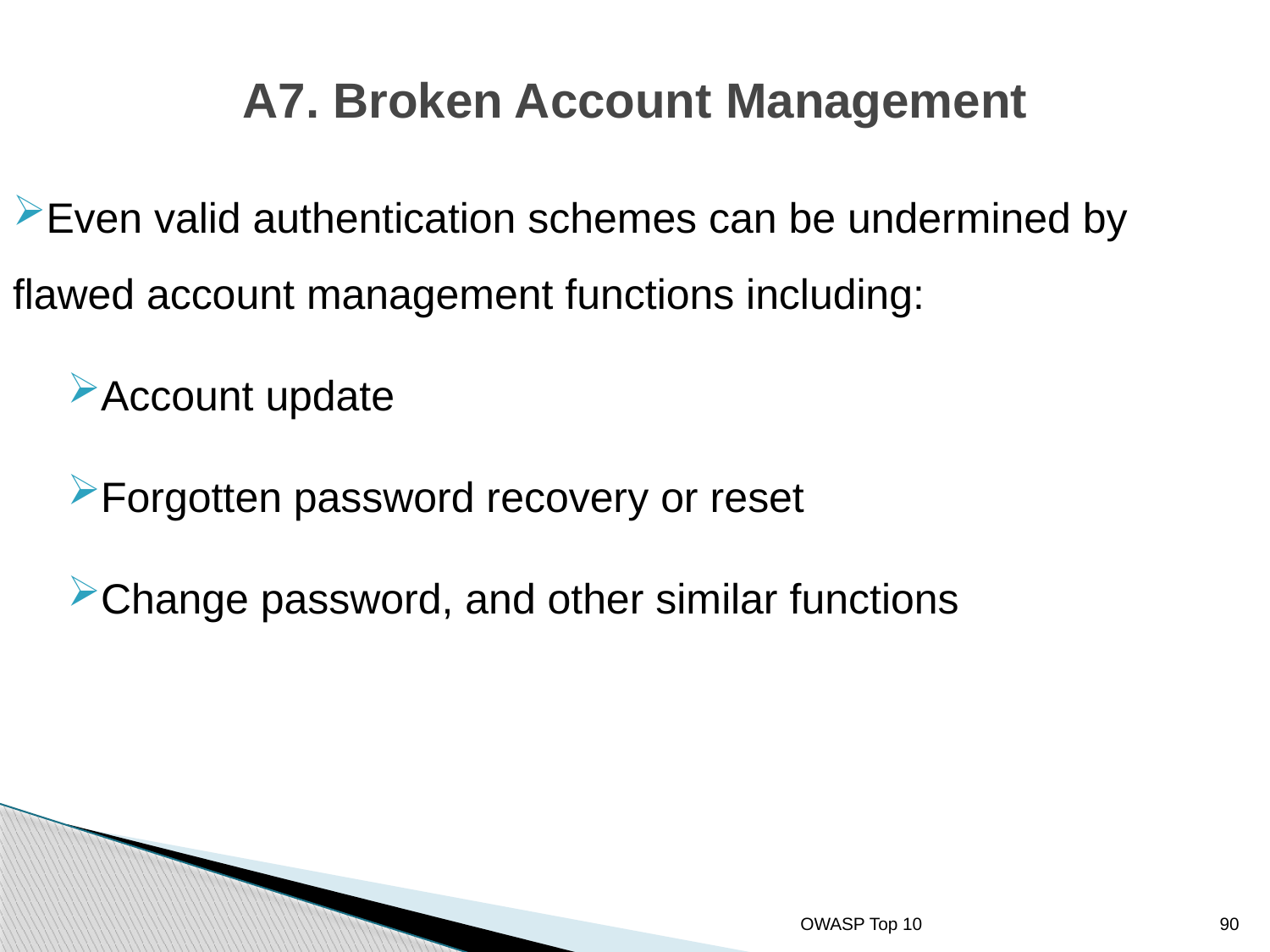

# A7. Broken Account Management
Even valid authentication schemes can be undermined by 	flawed account management functions including:
Account update
Forgotten password recovery or reset
Change password, and other similar functions

OWASP Top 10
90